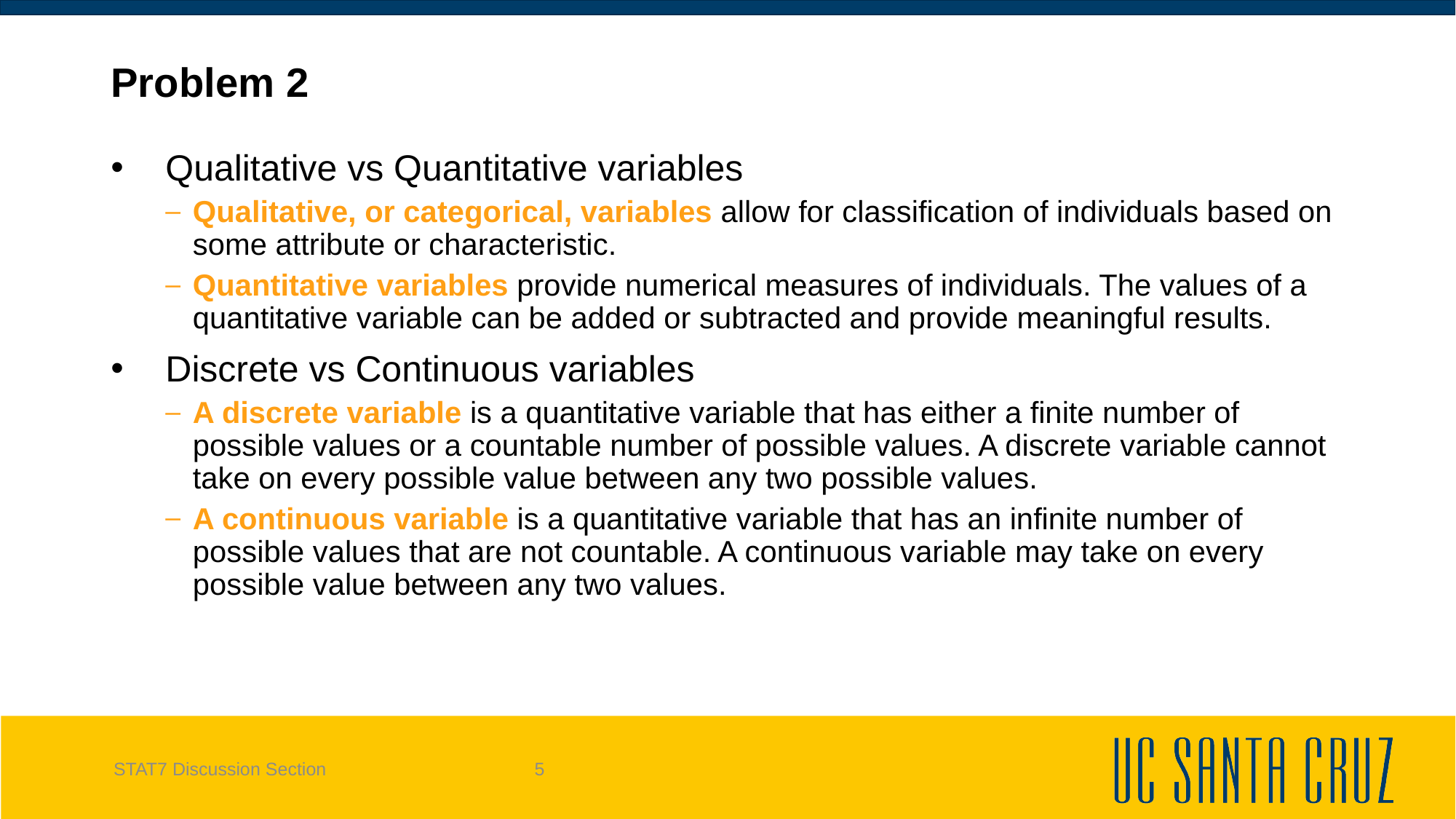

STAT7 Discussion Section
# Problem 2
Qualitative vs Quantitative variables
Qualitative, or categorical, variables allow for classification of individuals based on some attribute or characteristic.
Quantitative variables provide numerical measures of individuals. The values of a quantitative variable can be added or subtracted and provide meaningful results.
Discrete vs Continuous variables
A discrete variable is a quantitative variable that has either a finite number of possible values or a countable number of possible values. A discrete variable cannot take on every possible value between any two possible values.
A continuous variable is a quantitative variable that has an infinite number of possible values that are not countable. A continuous variable may take on every possible value between any two values.
5